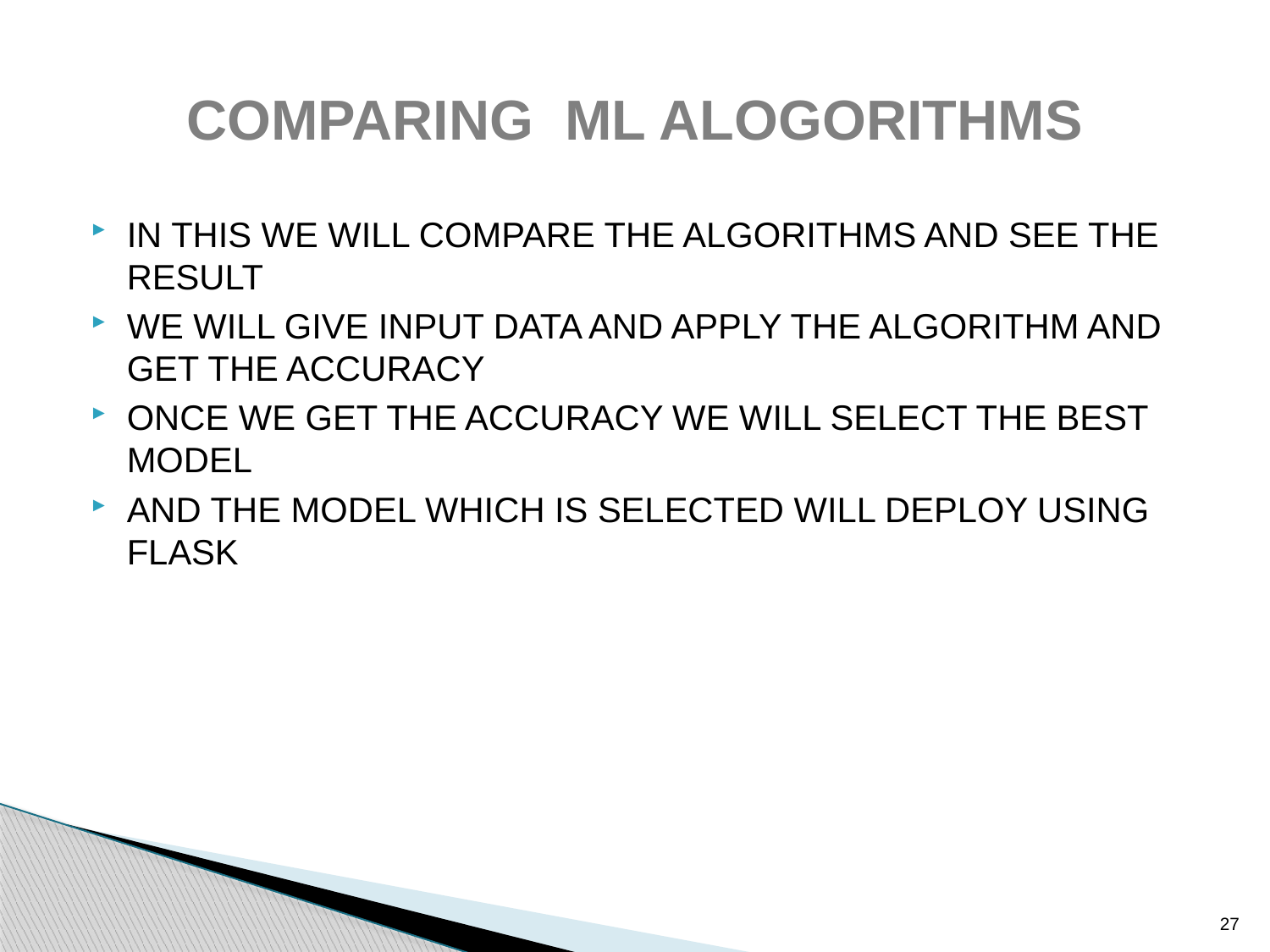

# COMPARING  ML ALOGORITHMS
IN THIS WE WILL COMPARE THE ALGORITHMS AND SEE THE RESULT
WE WILL GIVE INPUT DATA AND APPLY THE ALGORITHM AND GET THE ACCURACY
ONCE WE GET THE ACCURACY WE WILL SELECT THE BEST MODEL
AND THE MODEL WHICH IS SELECTED WILL DEPLOY USING FLASK

27